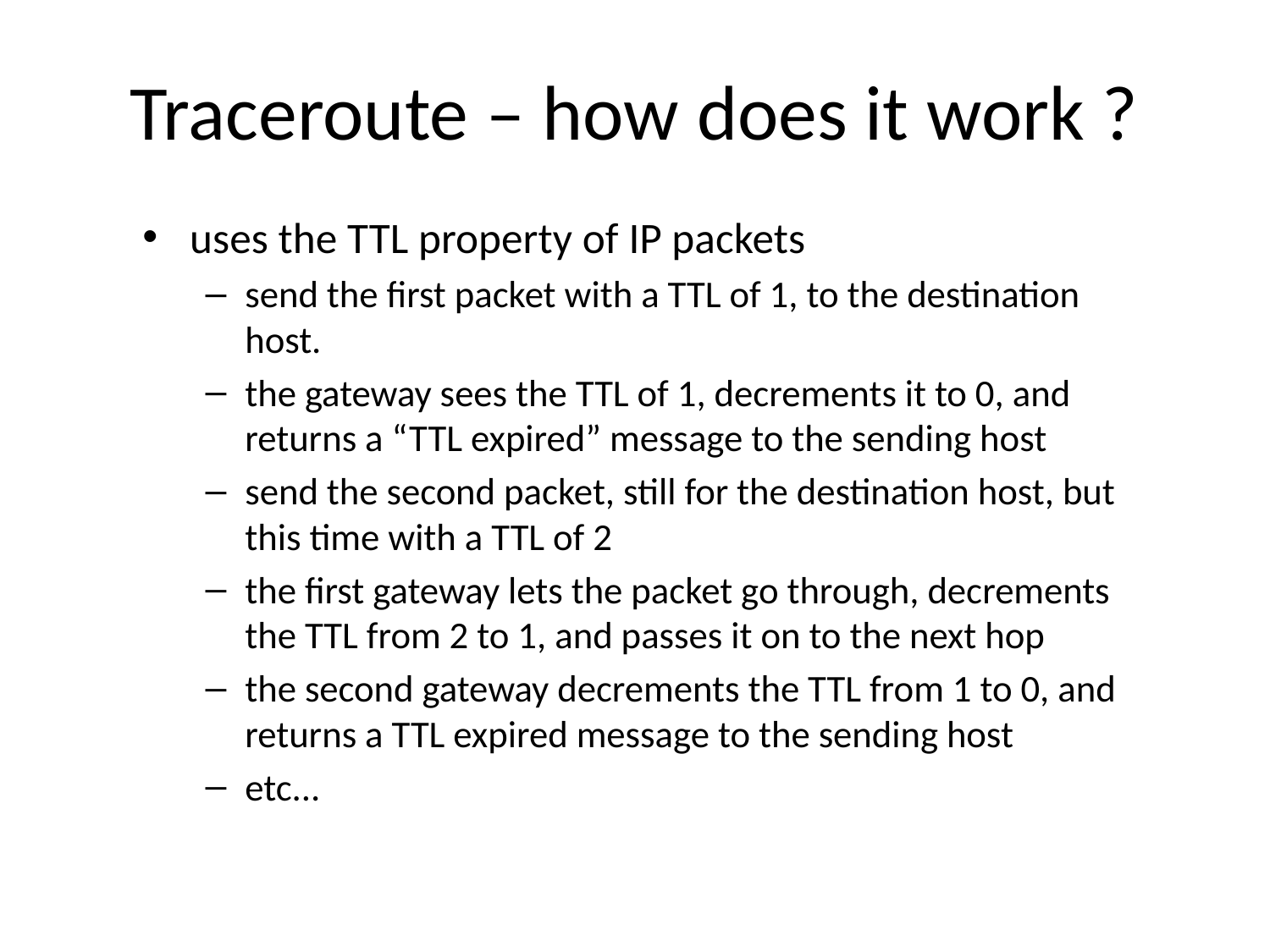

# Traceroute – how does it work ?
uses the TTL property of IP packets
send the first packet with a TTL of 1, to the destination host.
the gateway sees the TTL of 1, decrements it to 0, and returns a “TTL expired” message to the sending host
send the second packet, still for the destination host, but this time with a TTL of 2
the first gateway lets the packet go through, decrements the TTL from 2 to 1, and passes it on to the next hop
the second gateway decrements the TTL from 1 to 0, and returns a TTL expired message to the sending host
etc...